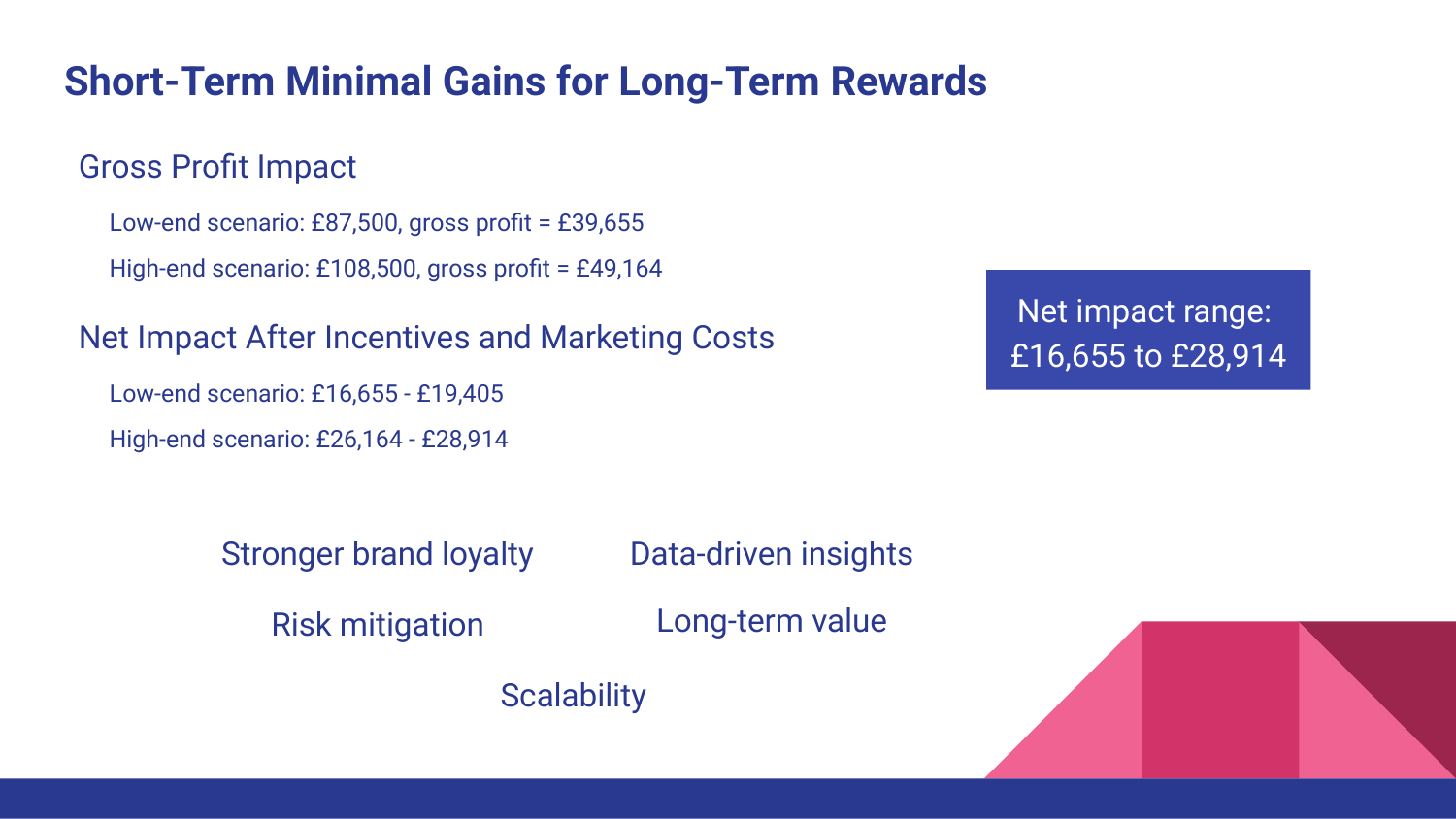

# Short-Term Minimal Gains for Long-Term Rewards
Gross Profit Impact
Low-end scenario: £87,500, gross profit = £39,655
High-end scenario: £108,500, gross profit = £49,164
Net impact range:  £16,655 to £28,914
Net Impact After Incentives and Marketing Costs
Low-end scenario: £16,655 - £19,405
High-end scenario: £26,164 - £28,914
Stronger brand loyalty
Data-driven insights
Long-term value
Risk mitigation
Scalability